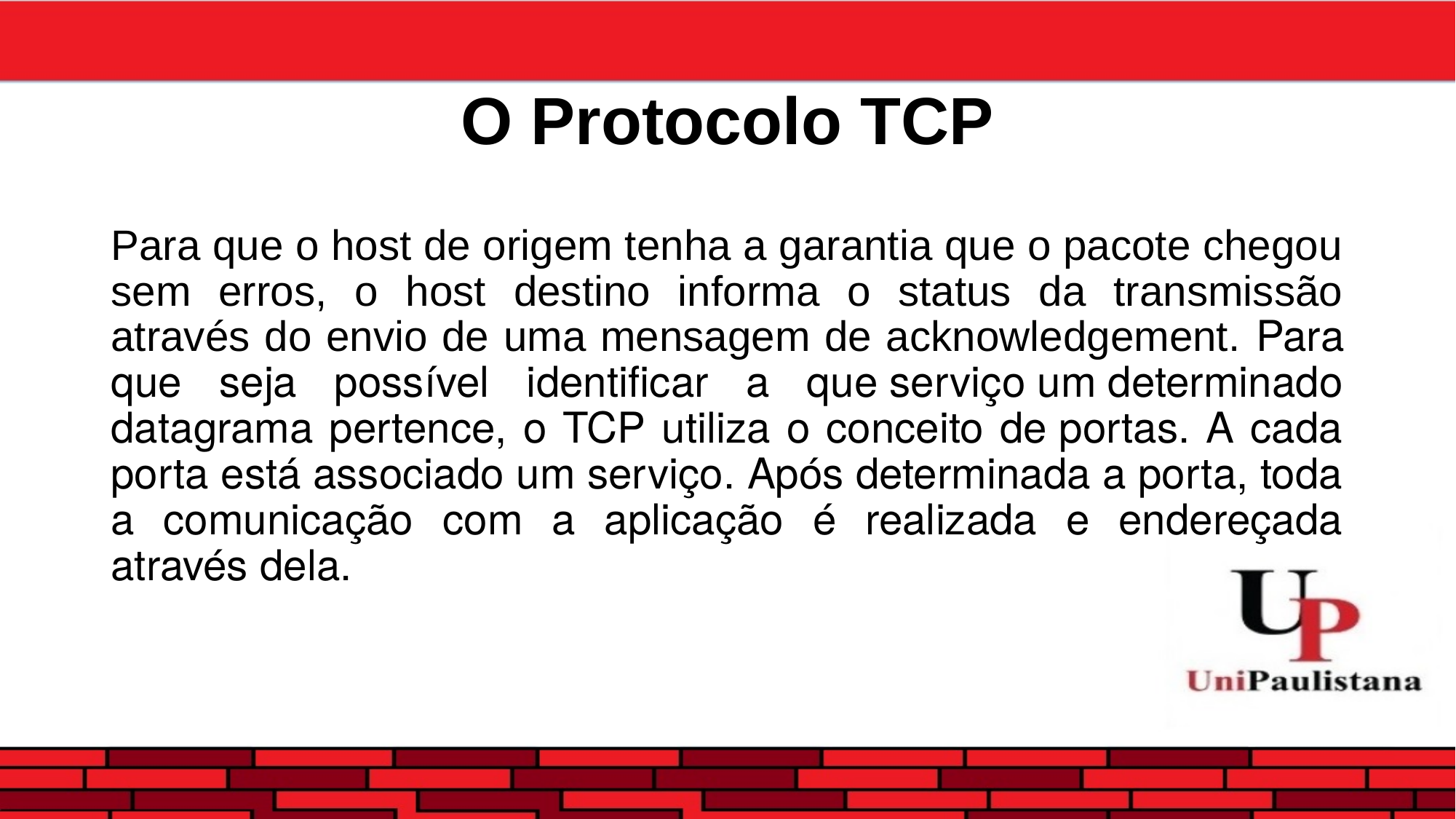

# O Protocolo TCP
Para que o host de origem tenha a garantia que o pacote chegou sem erros, o host destino informa o status da transmissão através do envio de uma mensagem de acknowledgement. Para que seja possível identificar a que serviço um determinado datagrama pertence, o TCP utiliza o conceito de portas. A cada porta está associado um serviço. Após determinada a porta, toda a comunicação com a aplicação é realizada e endereçada através dela.